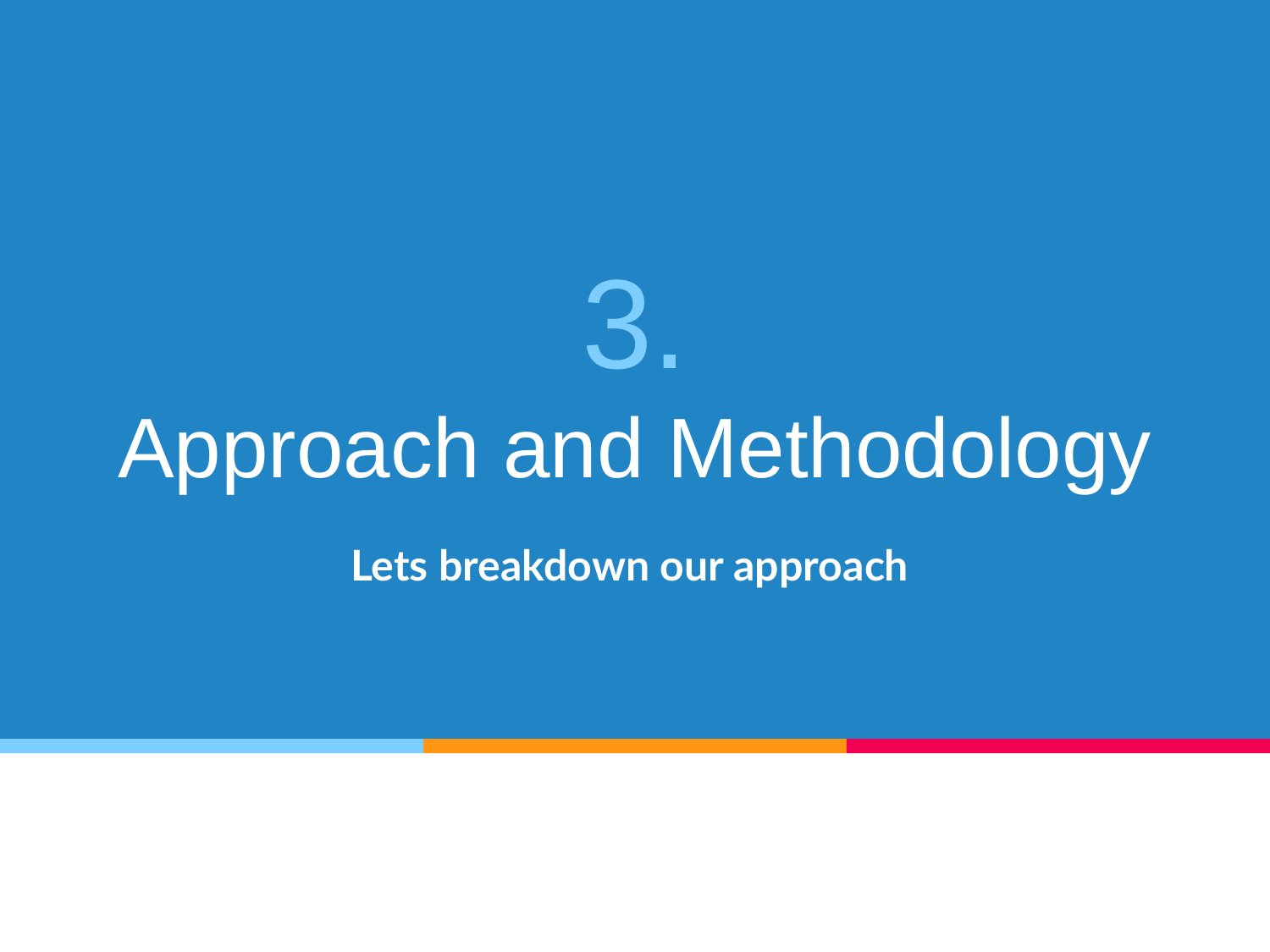

# 3.
Approach and Methodology
Lets breakdown our approach